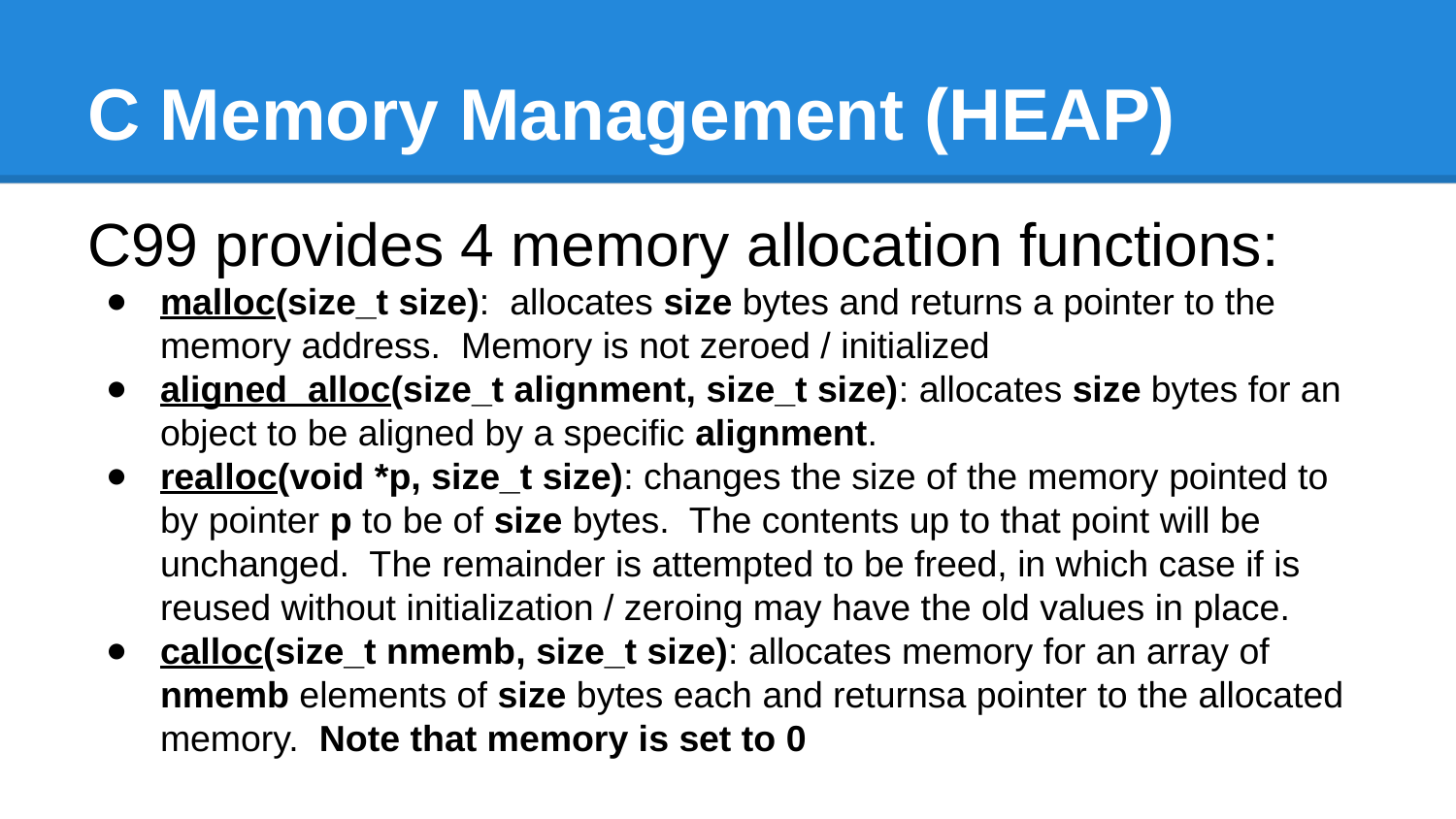

# C Memory Management (HEAP)
C99 provides 4 memory allocation functions:
malloc(size_t size):  allocates size bytes and returns a pointer to the memory address.  Memory is not zeroed / initialized
aligned_alloc(size_t alignment, size_t size): allocates size bytes for an object to be aligned by a specific alignment.
realloc(void *p, size_t size): changes the size of the memory pointed to by pointer p to be of size bytes.  The contents up to that point will be unchanged.  The remainder is attempted to be freed, in which case if is reused without initialization / zeroing may have the old values in place.
calloc(size_t nmemb, size_t size): allocates memory for an array of nmemb elements of size bytes each and returnsa pointer to the allocated memory.  Note that memory is set to 0